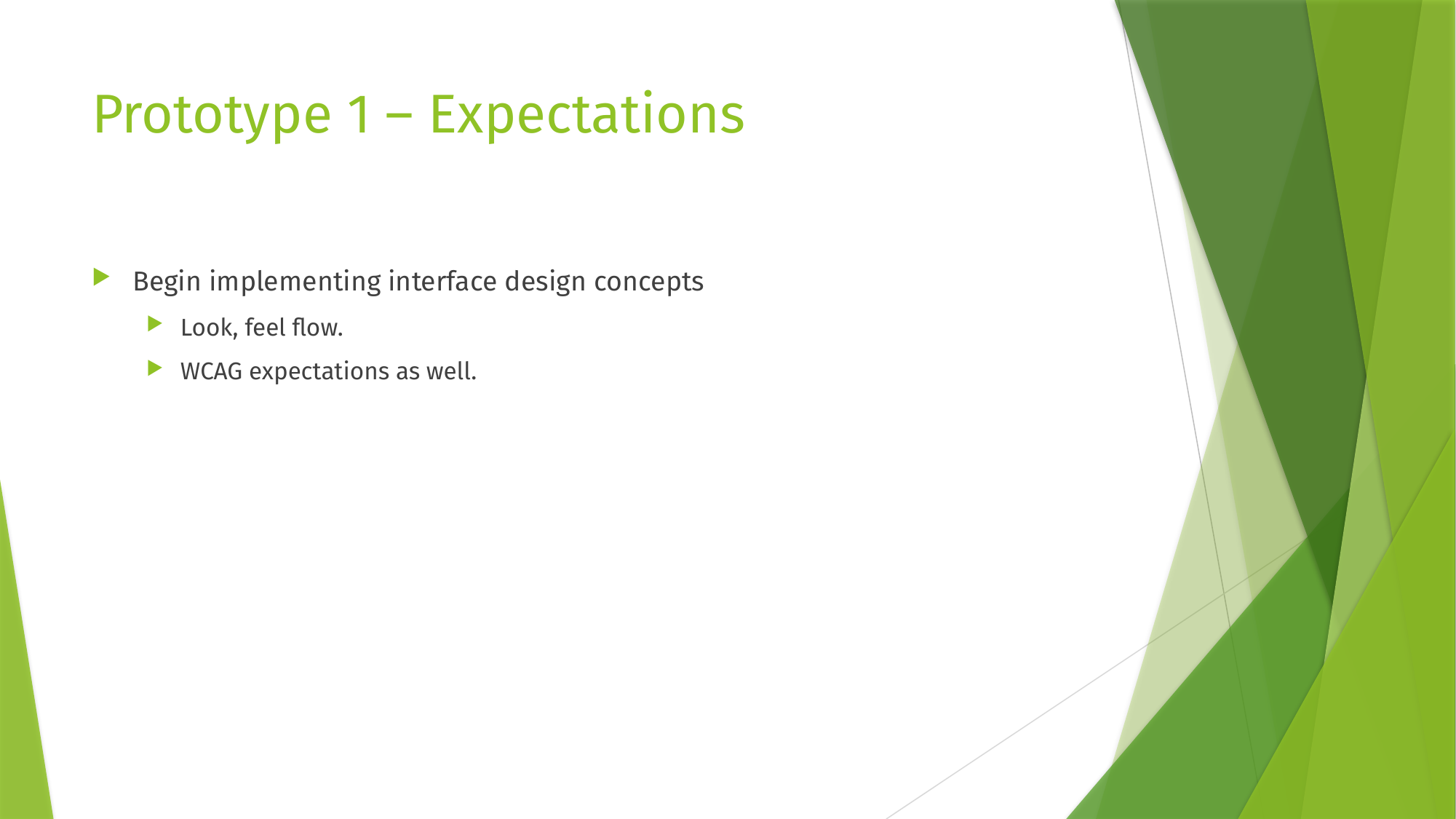

# Prototype 1 – Expectations
Begin implementing interface design concepts
Look, feel flow.
WCAG expectations as well.